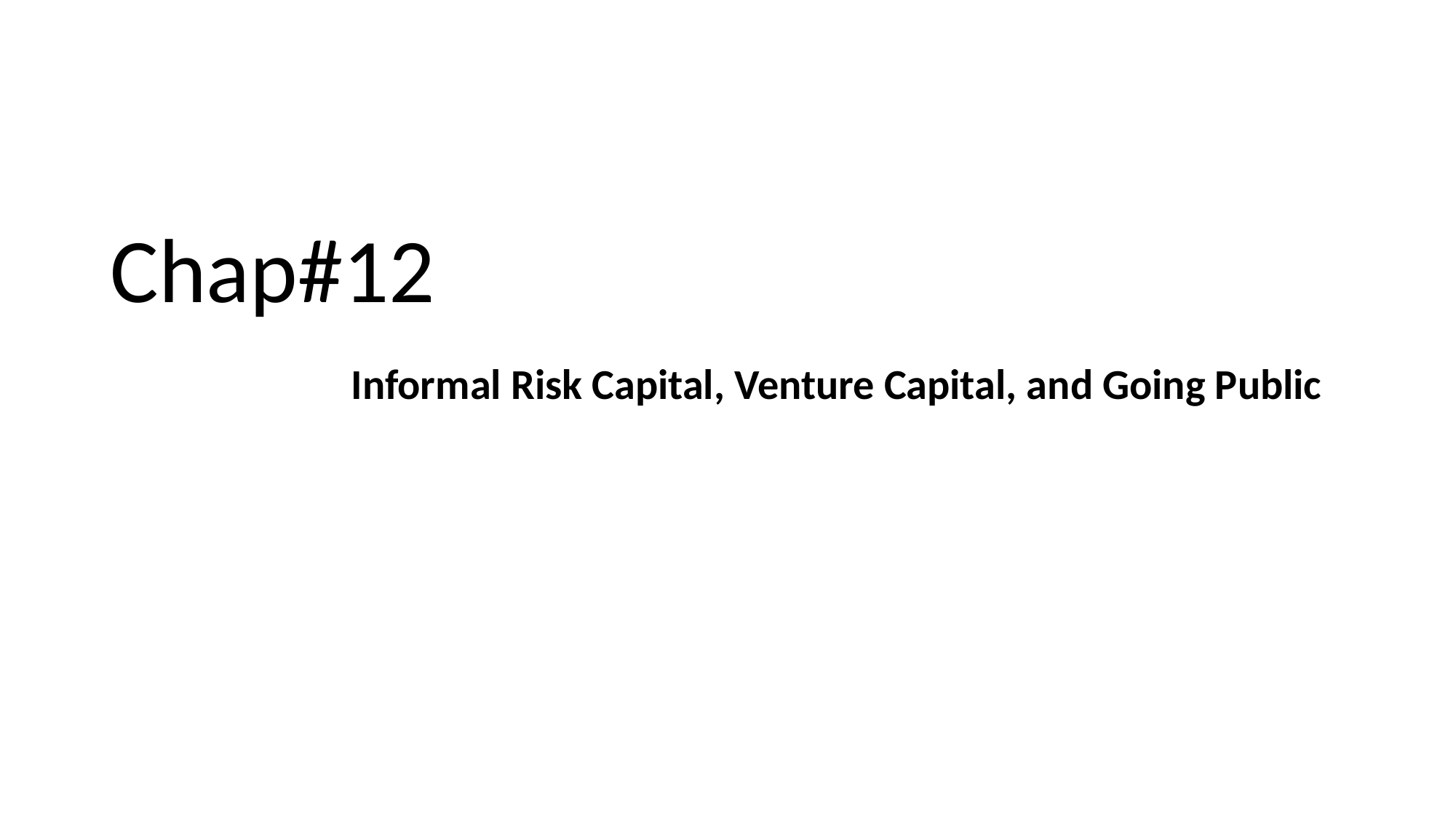

# Chap#12
                         Informal Risk Capital, Venture Capital, and Going Public